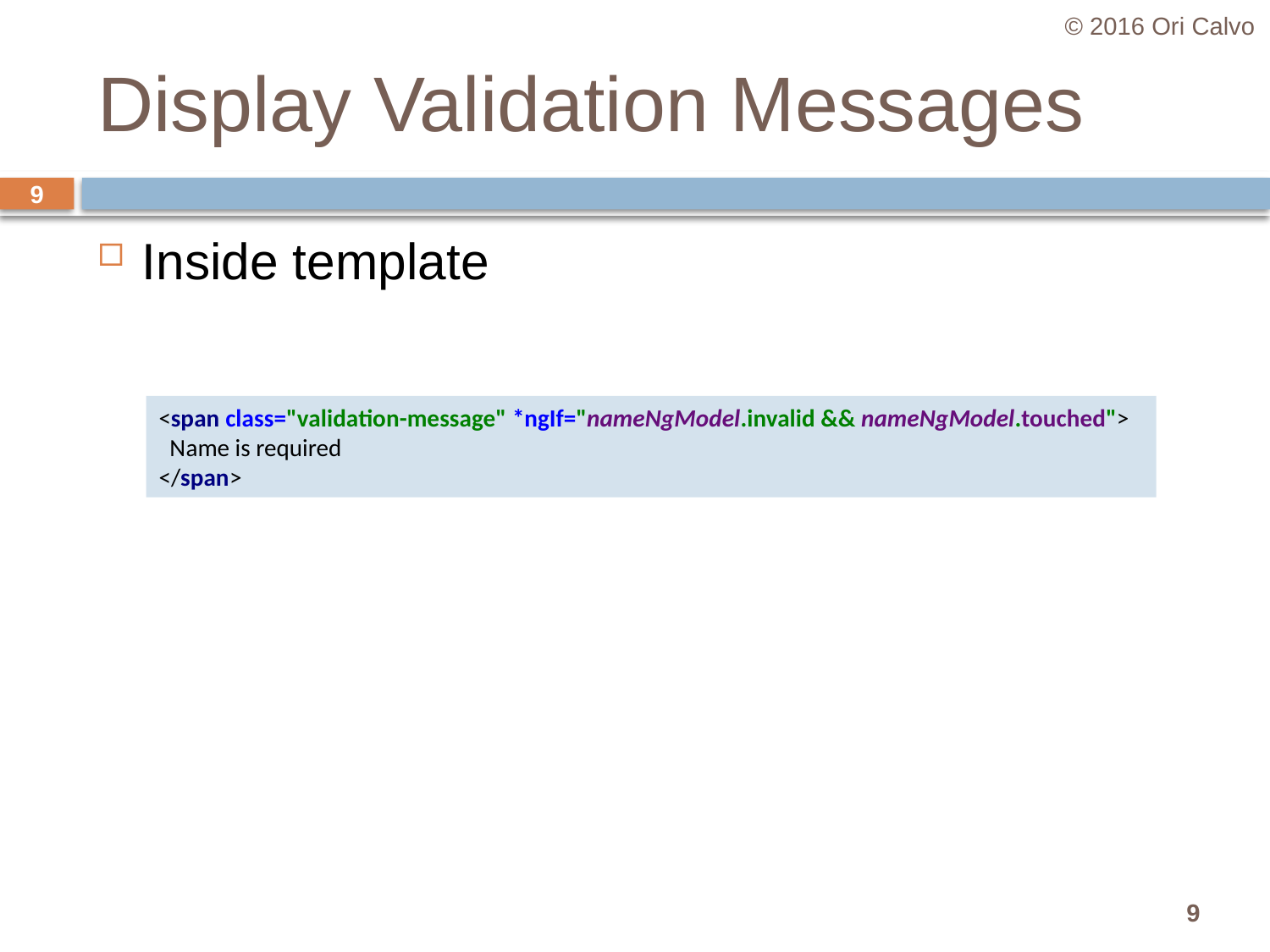

© 2016 Ori Calvo
# Display Validation Messages
9
Inside template
<span class="validation-message" *ngIf="nameNgModel.invalid && nameNgModel.touched">
  Name is required
</span>